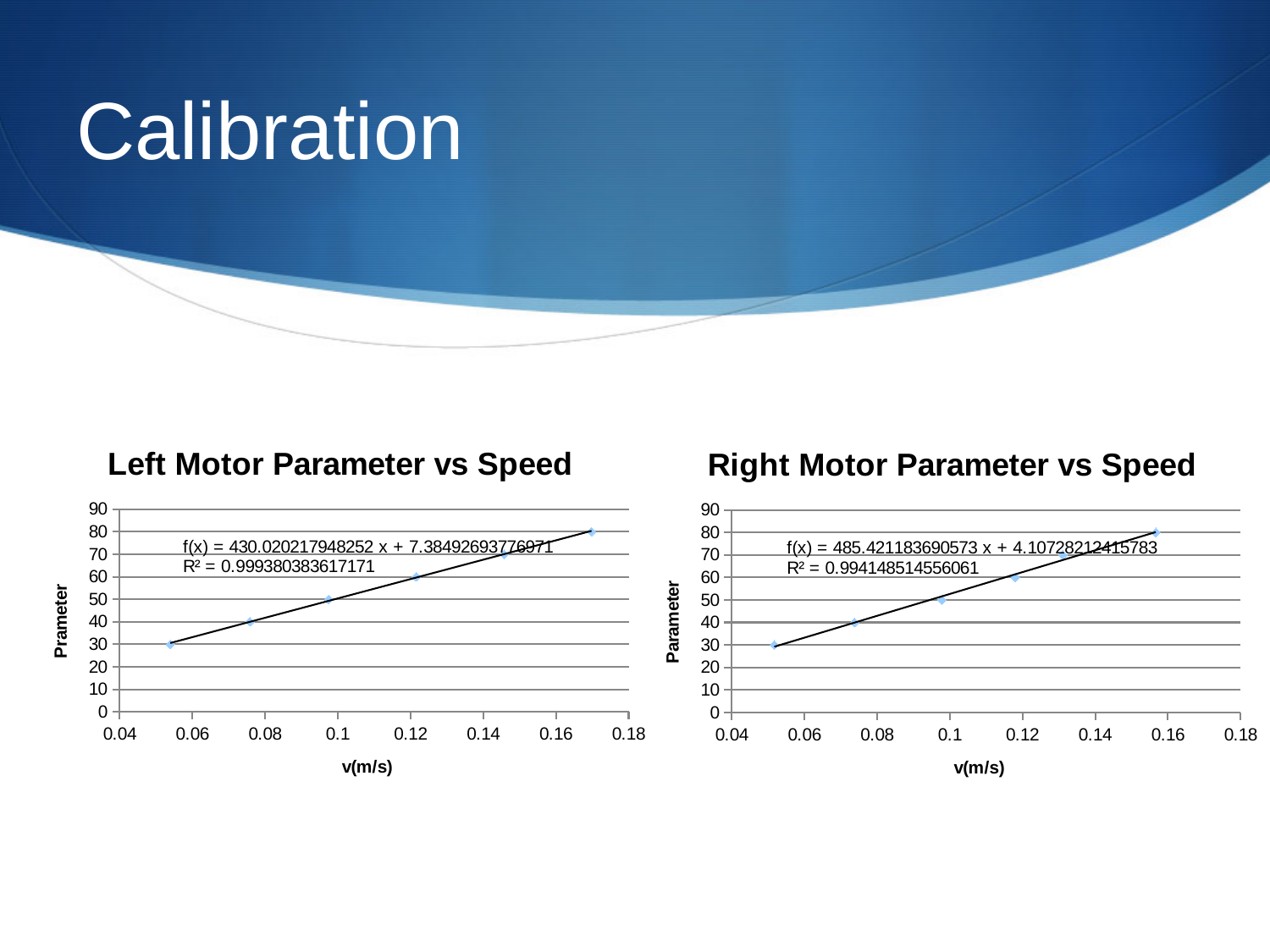

# Calibration

### Chart: Left Motor Parameter vs Speed

| Category |  |
|---|---|

### Chart: Right Motor Parameter vs Speed

| Category |  |
|---|---|